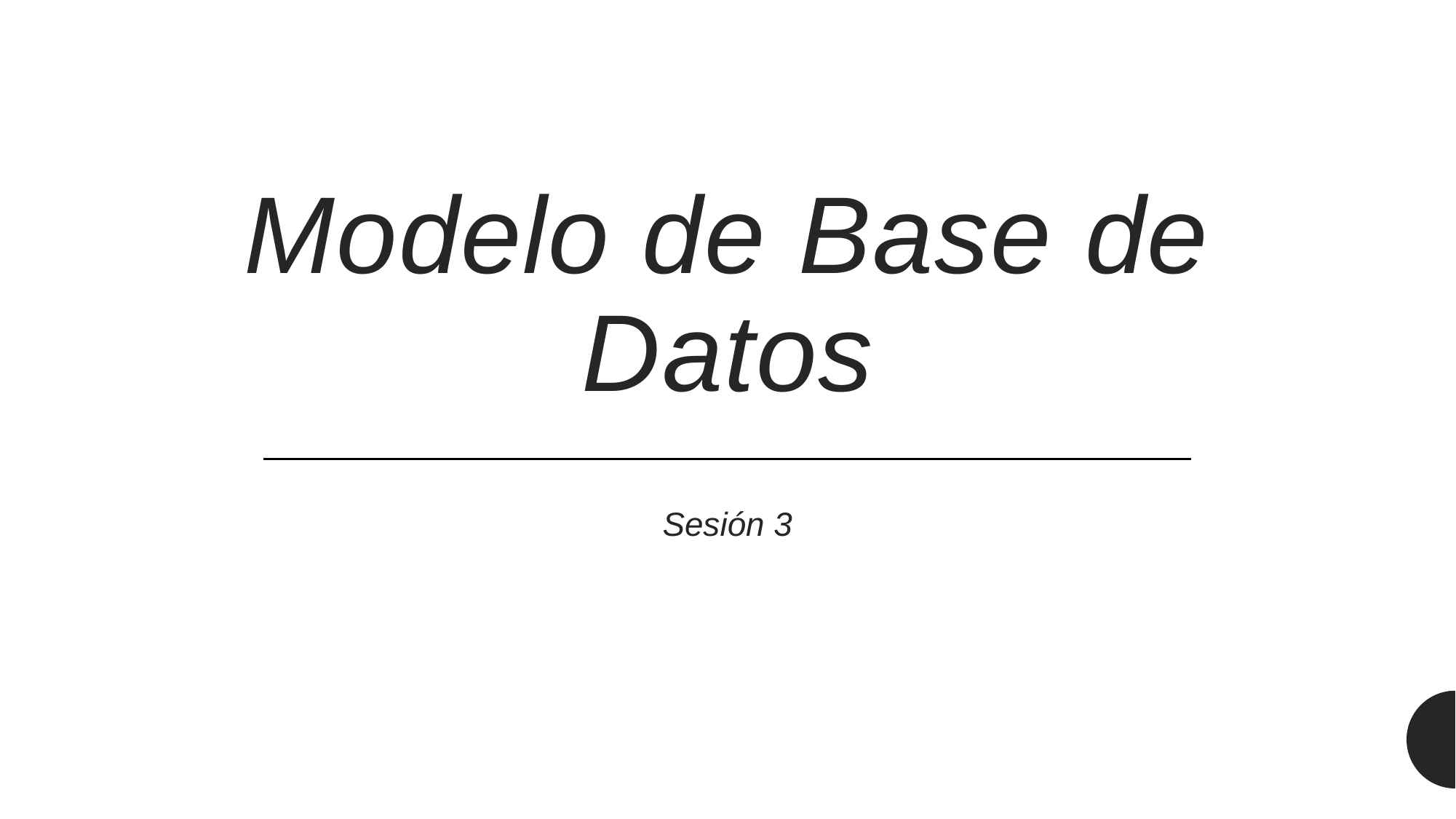

# Modelo de Base de Datos
Sesión 3